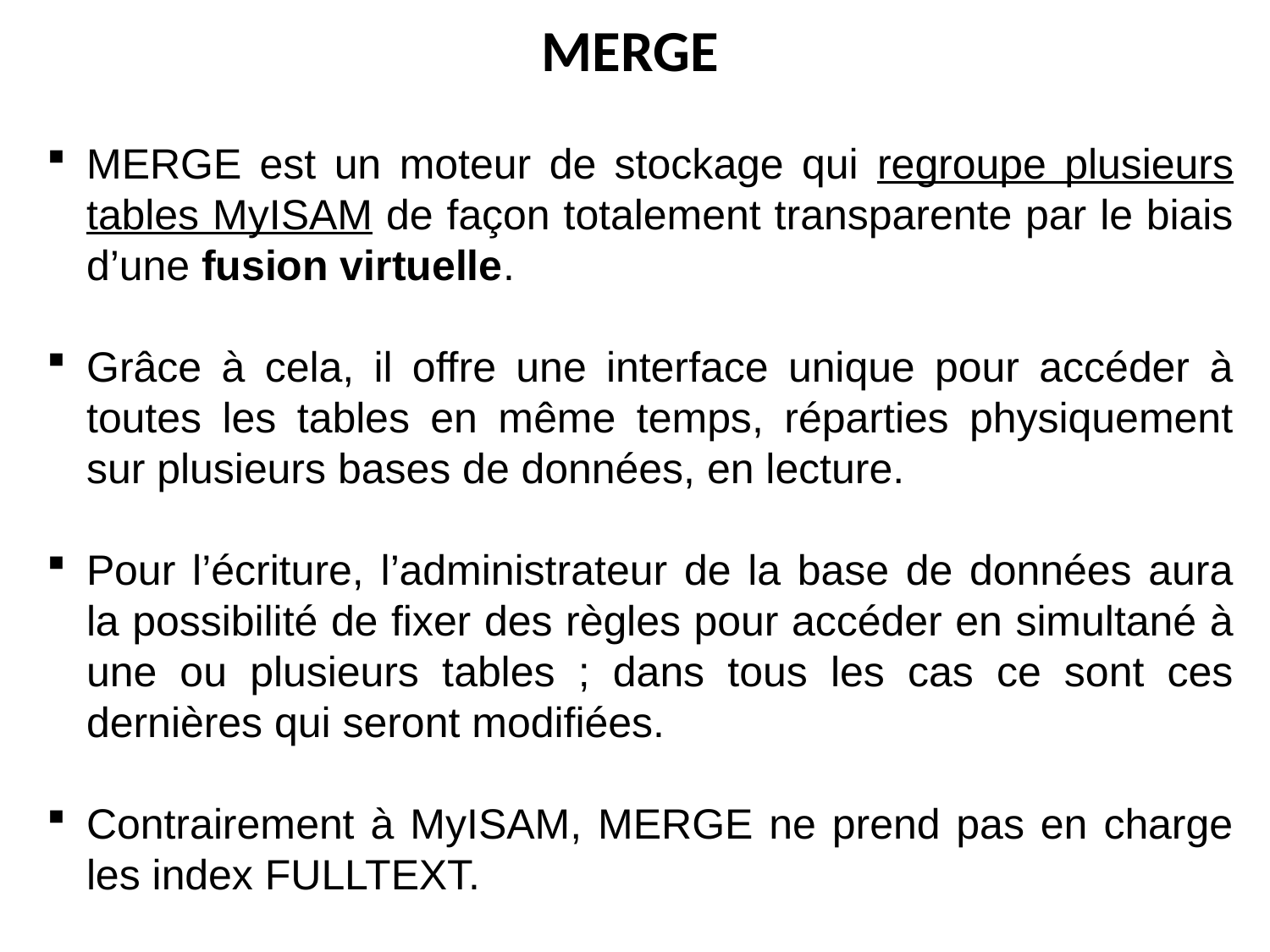

# MERGE
MERGE est un moteur de stockage qui regroupe plusieurs tables MyISAM de façon totalement transparente par le biais d’une fusion virtuelle.

Grâce à cela, il offre une interface unique pour accéder à toutes les tables en même temps, réparties physiquement sur plusieurs bases de données, en lecture.

Pour l’écriture, l’administrateur de la base de données aura la possibilité de fixer des règles pour accéder en simultané à une ou plusieurs tables ; dans tous les cas ce sont ces dernières qui seront modifiées.

Contrairement à MyISAM, MERGE ne prend pas en charge les index FULLTEXT.

11